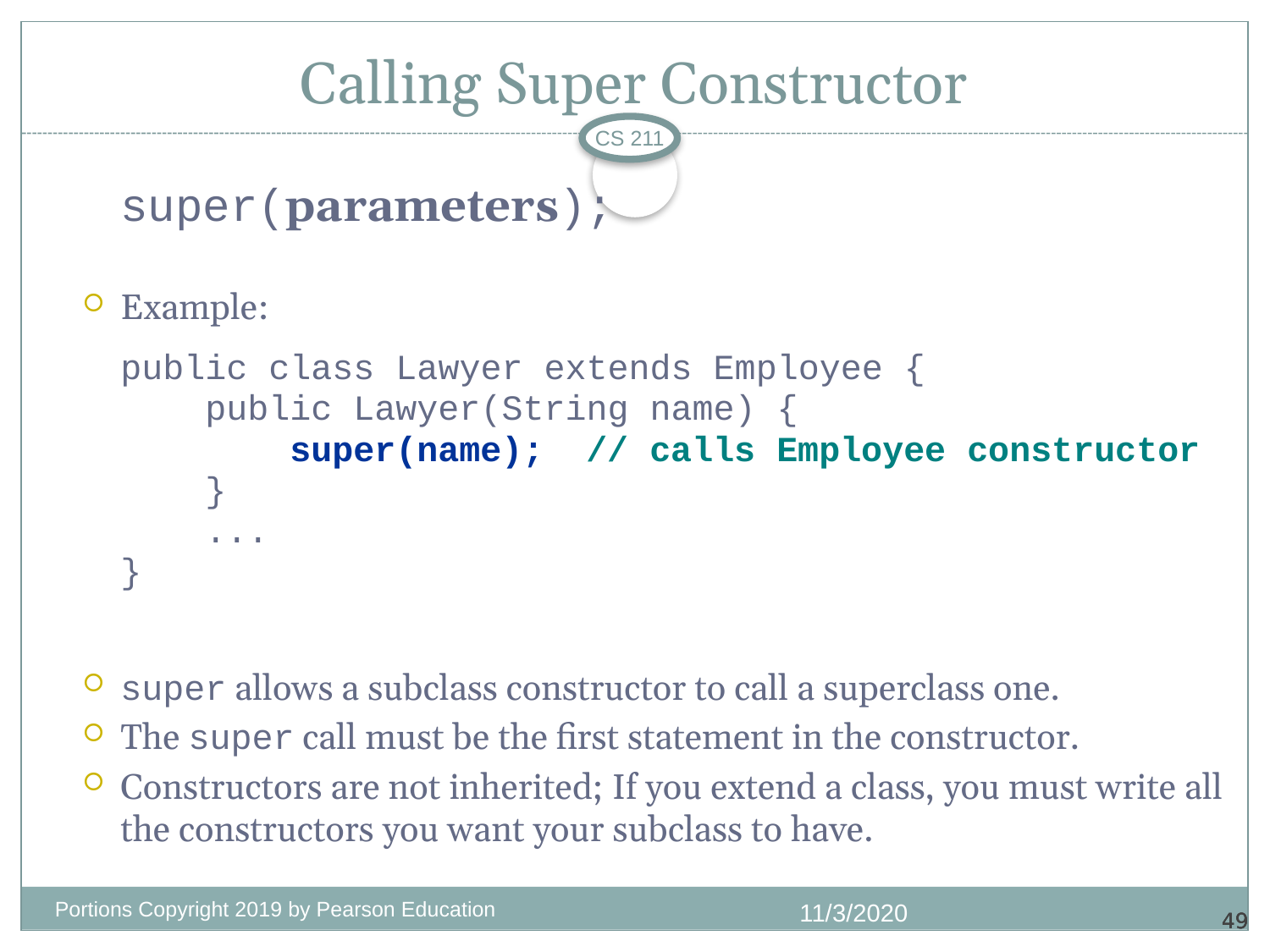

# Calling Super Constructor
CS 211
	super(parameters);

Example:

	public class Lawyer extends Employee {
	    public Lawyer(String name) {
	        super(name);  // calls Employee constructor
	    }
	    ...
	}

super allows a subclass constructor to call a superclass one.
The super call must be the first statement in the constructor.
Constructors are not inherited; If you extend a class, you must write all the constructors you want your subclass to have.
Portions Copyright 2019 by Pearson Education
11/3/2020